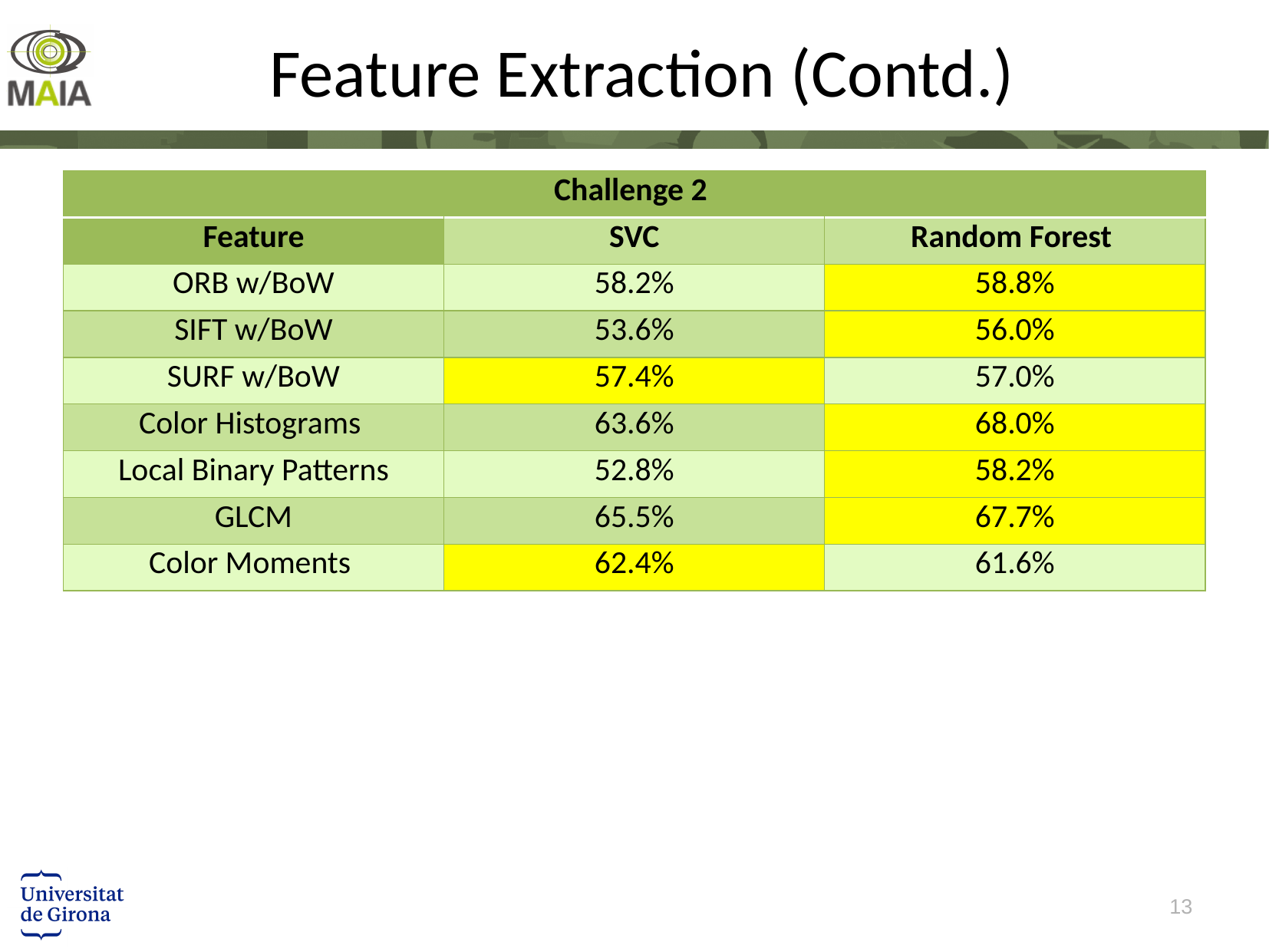

# Feature Extraction (Contd.)
| Challenge 2 |  |  |
| --- | --- | --- |
| Feature | SVC | Random Forest |
| ORB w/BoW | 58.2% | 58.8% |
| SIFT w/BoW | 53.6% | 56.0% |
| SURF w/BoW | 57.4% | 57.0% |
| Color Histograms | 63.6% | 68.0% |
| Local Binary Patterns | 52.8% | 58.2% |
| GLCM | 65.5% | 67.7% |
| Color Moments | 62.4% | 61.6% |
13